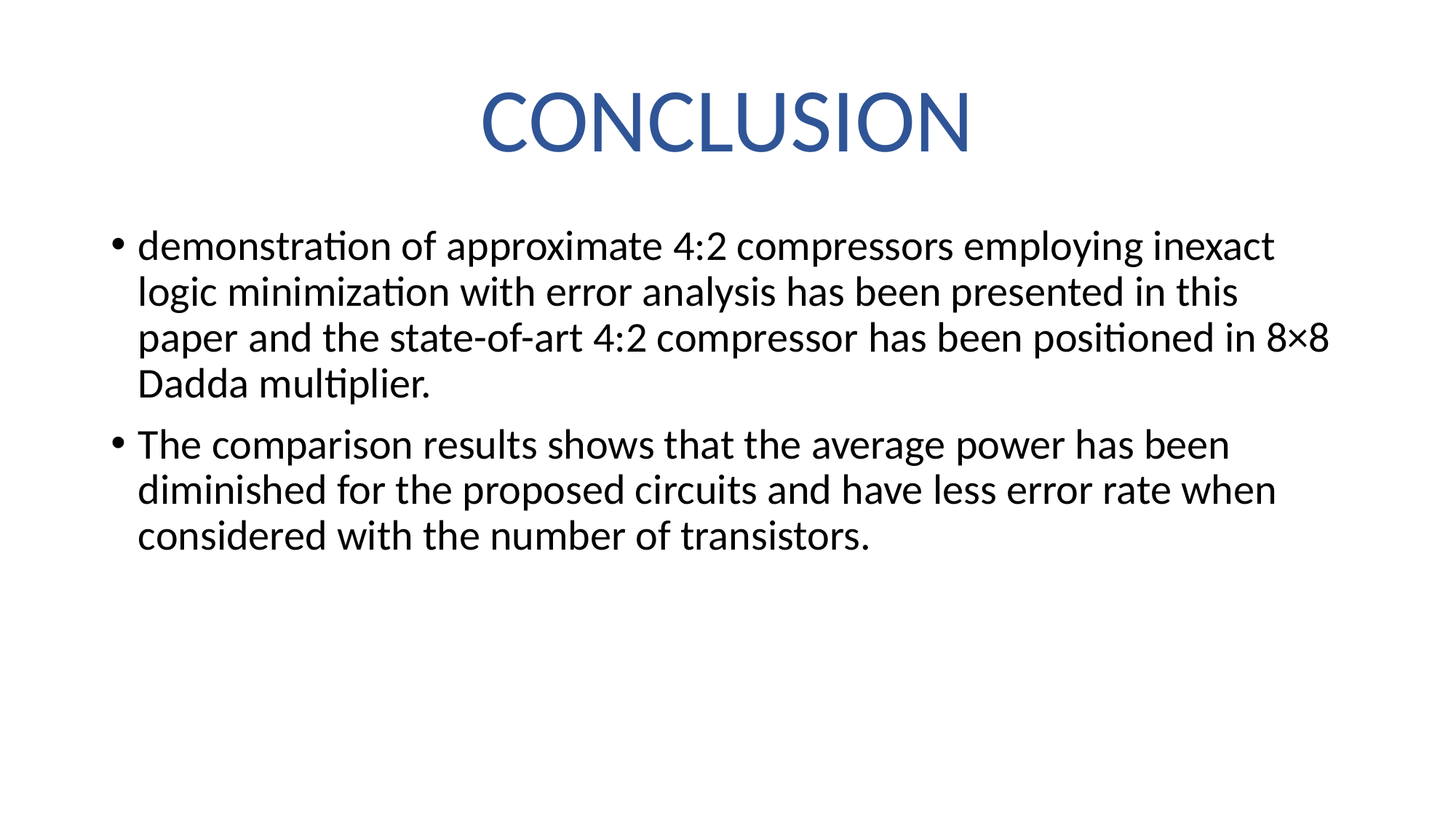

# CONCLUSION
demonstration of approximate 4:2 compressors employing inexact logic minimization with error analysis has been presented in this paper and the state-of-art 4:2 compressor has been positioned in 8×8 Dadda multiplier.
The comparison results shows that the average power has been diminished for the proposed circuits and have less error rate when considered with the number of transistors.